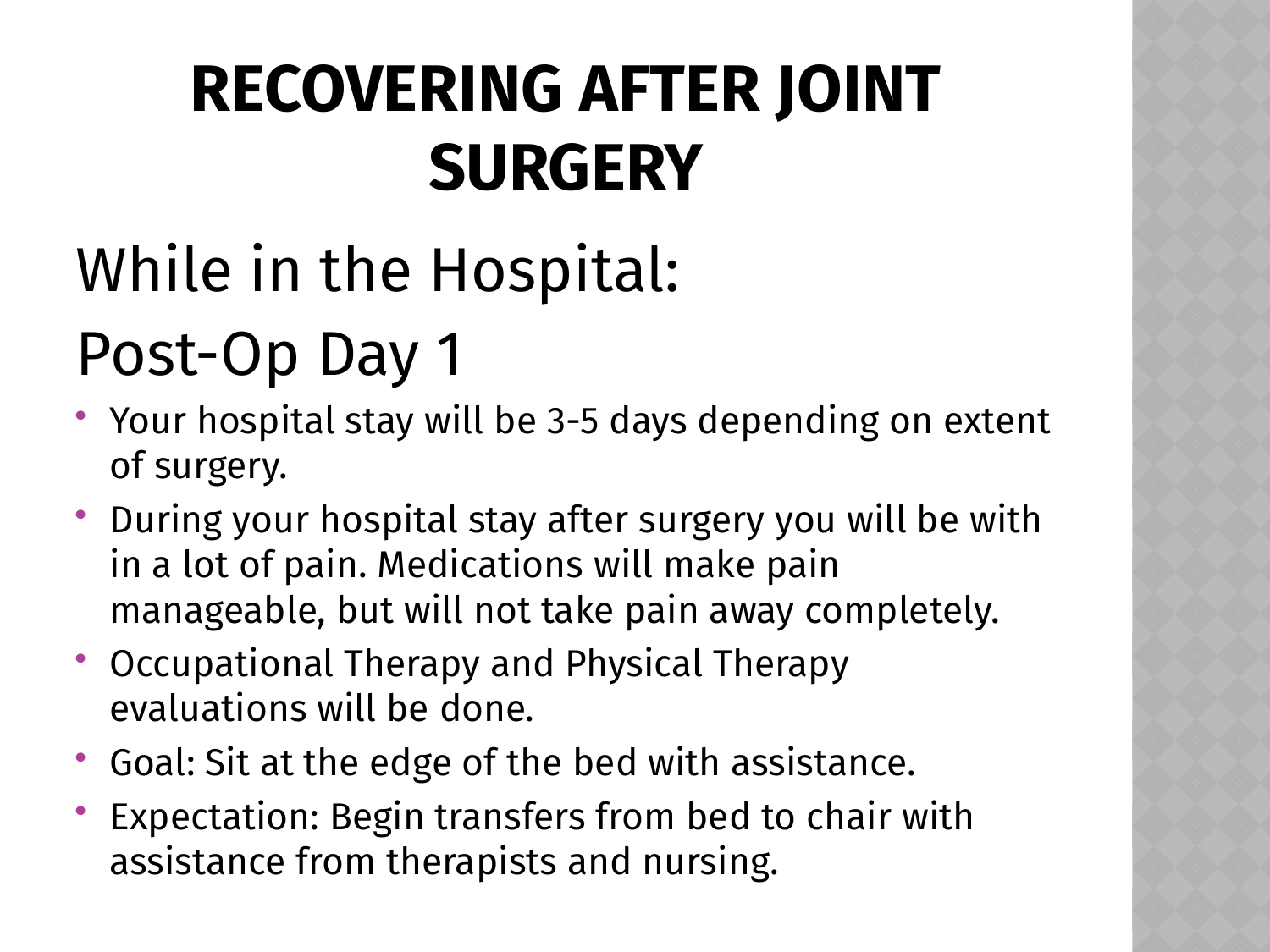

# Recovering after Joint Surgery
While in the Hospital:
Post-Op Day 1
Your hospital stay will be 3-5 days depending on extent of surgery.
During your hospital stay after surgery you will be with in a lot of pain. Medications will make pain manageable, but will not take pain away completely.
Occupational Therapy and Physical Therapy evaluations will be done.
Goal: Sit at the edge of the bed with assistance.
Expectation: Begin transfers from bed to chair with assistance from therapists and nursing.